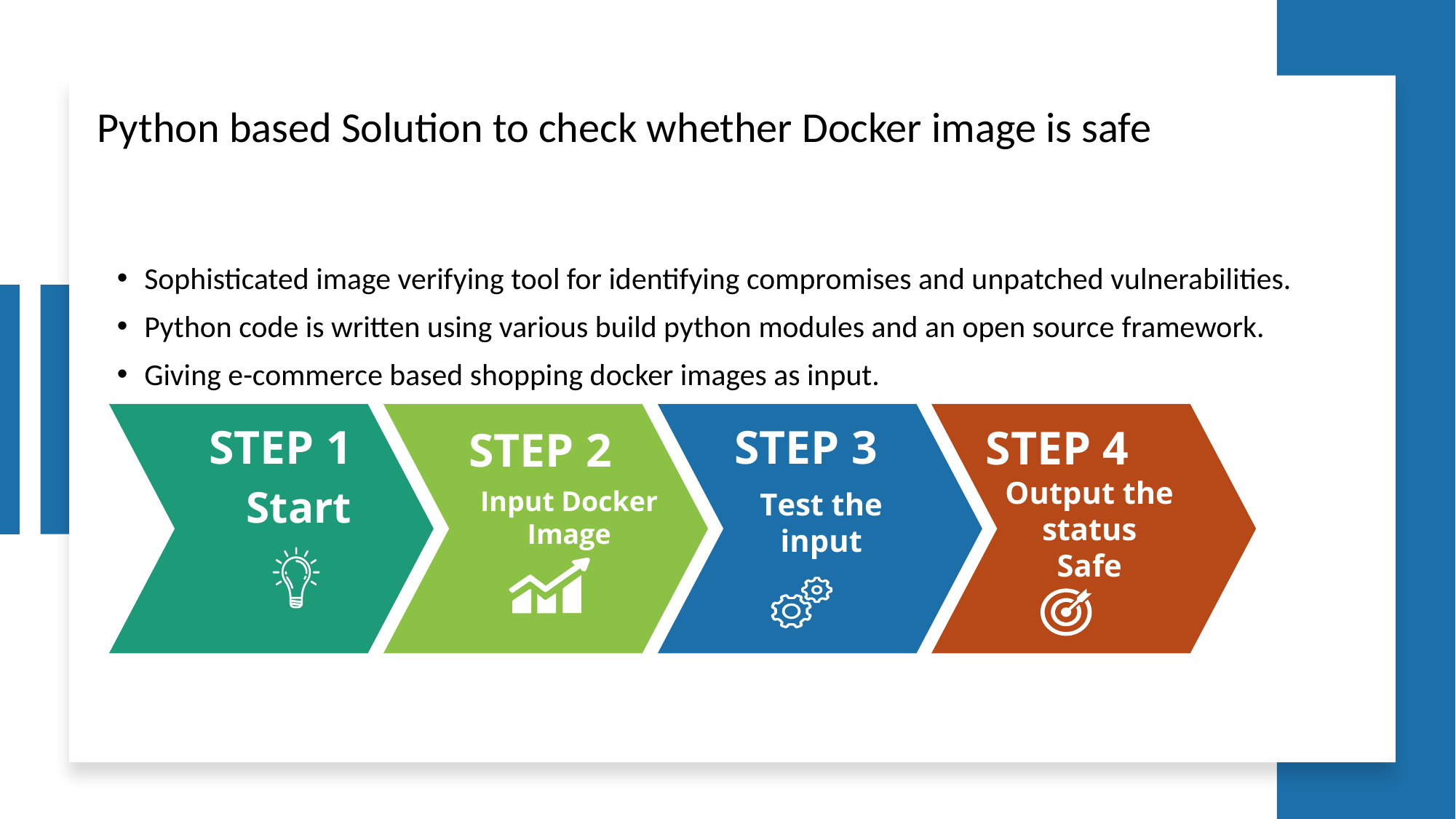

# Python based Solution to check whether Docker image is safe

Click to add text
Sophisticated image verifying tool for identifying compromises and unpatched vulnerabilities.
Python code is written using various build python modules and an open source framework.
Giving e-commerce based shopping docker images as input.

STEP 1
STEP 3
STEP 4
STEP 2
Output the status
Safe
Start
Input Docker Image
Test the input